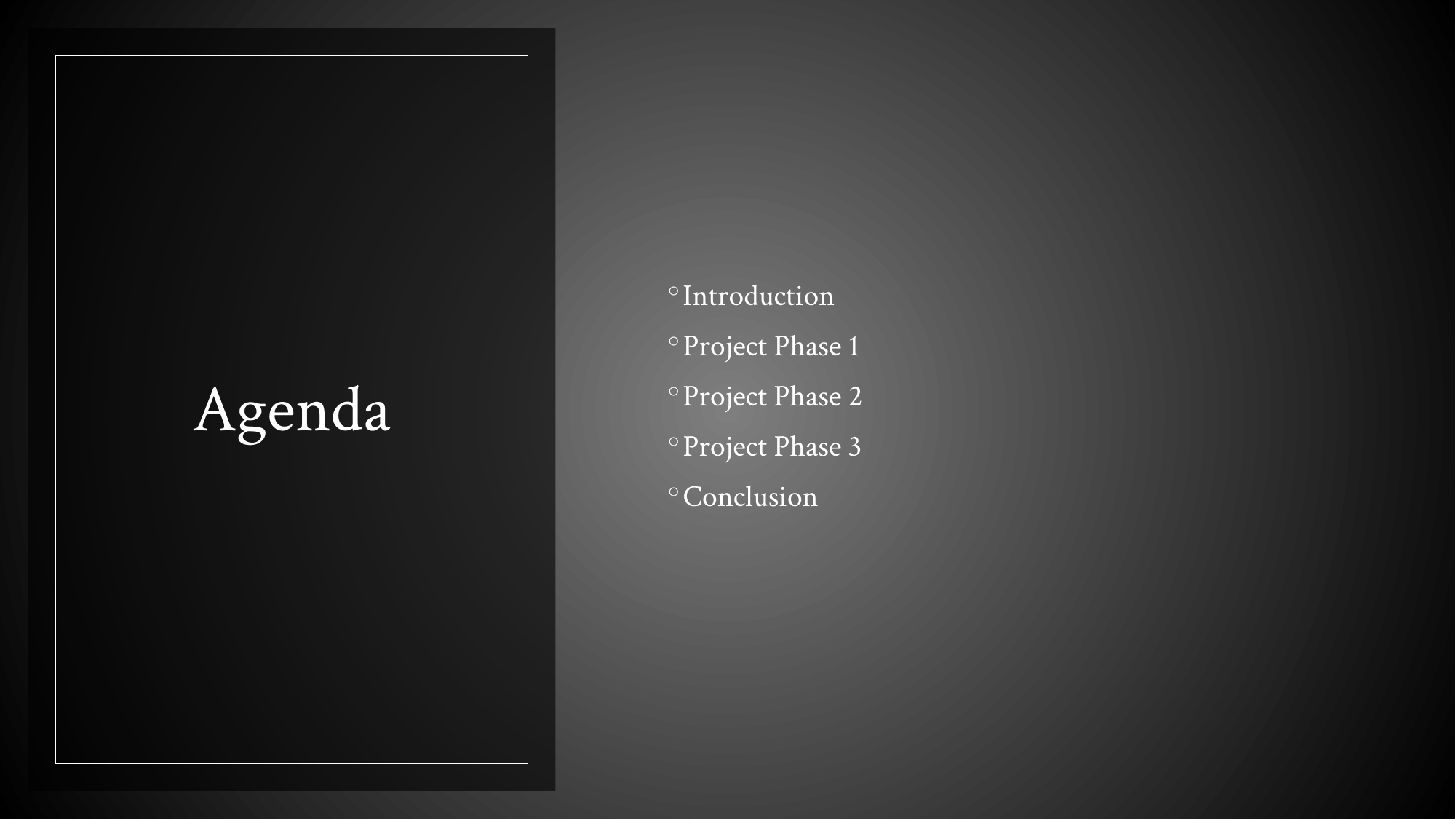

Introduction
Project Phase 1
Project Phase 2
Project Phase 3
Conclusion
# Agenda